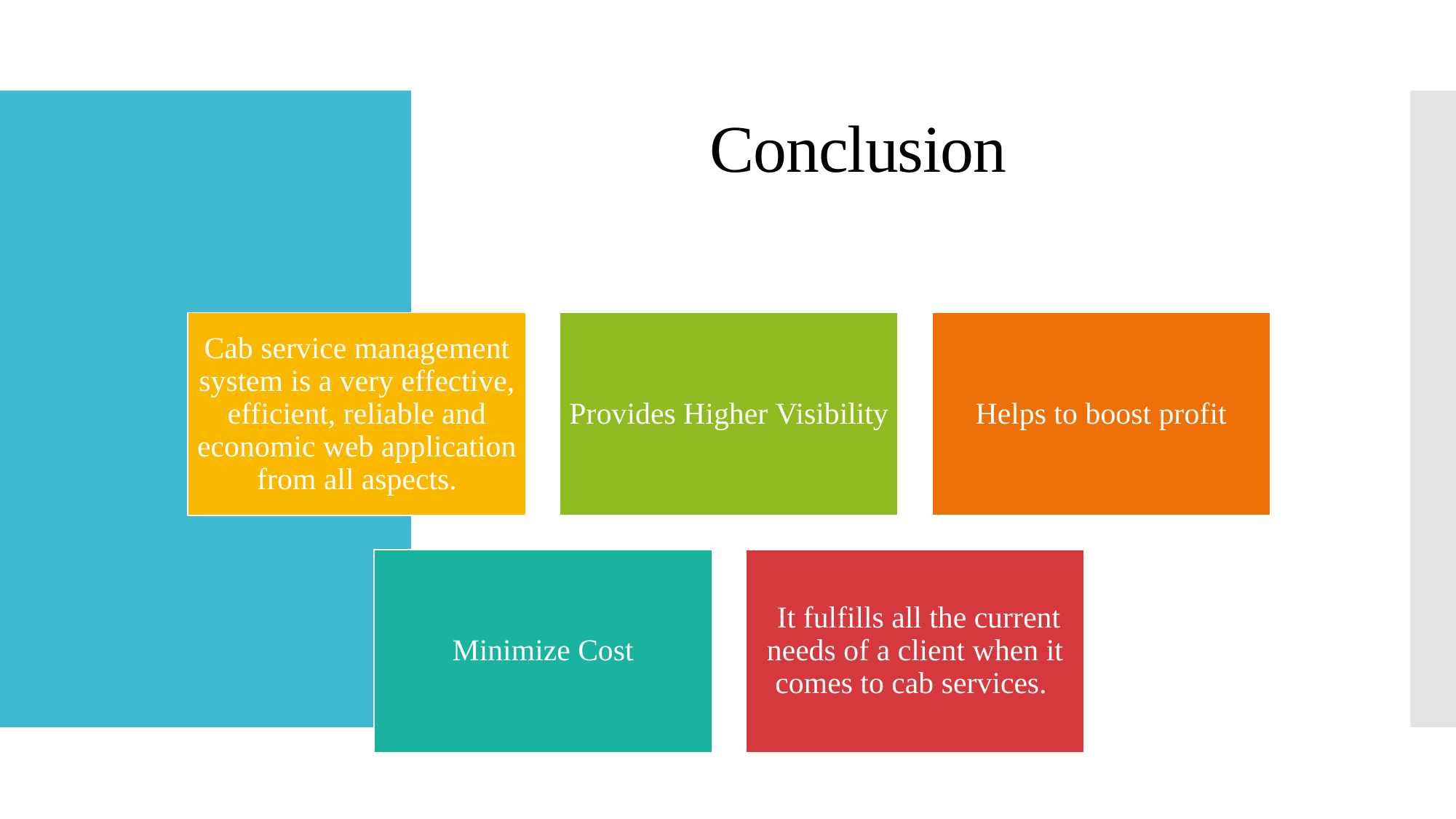

# Conclusion
Cab service management system is a very effective, efficient, reliable and economic web application from all aspects.
Provides Higher Visibility
Helps to boost profit
Minimize Cost
 It fulfills all the current needs of a client when it comes to cab services.